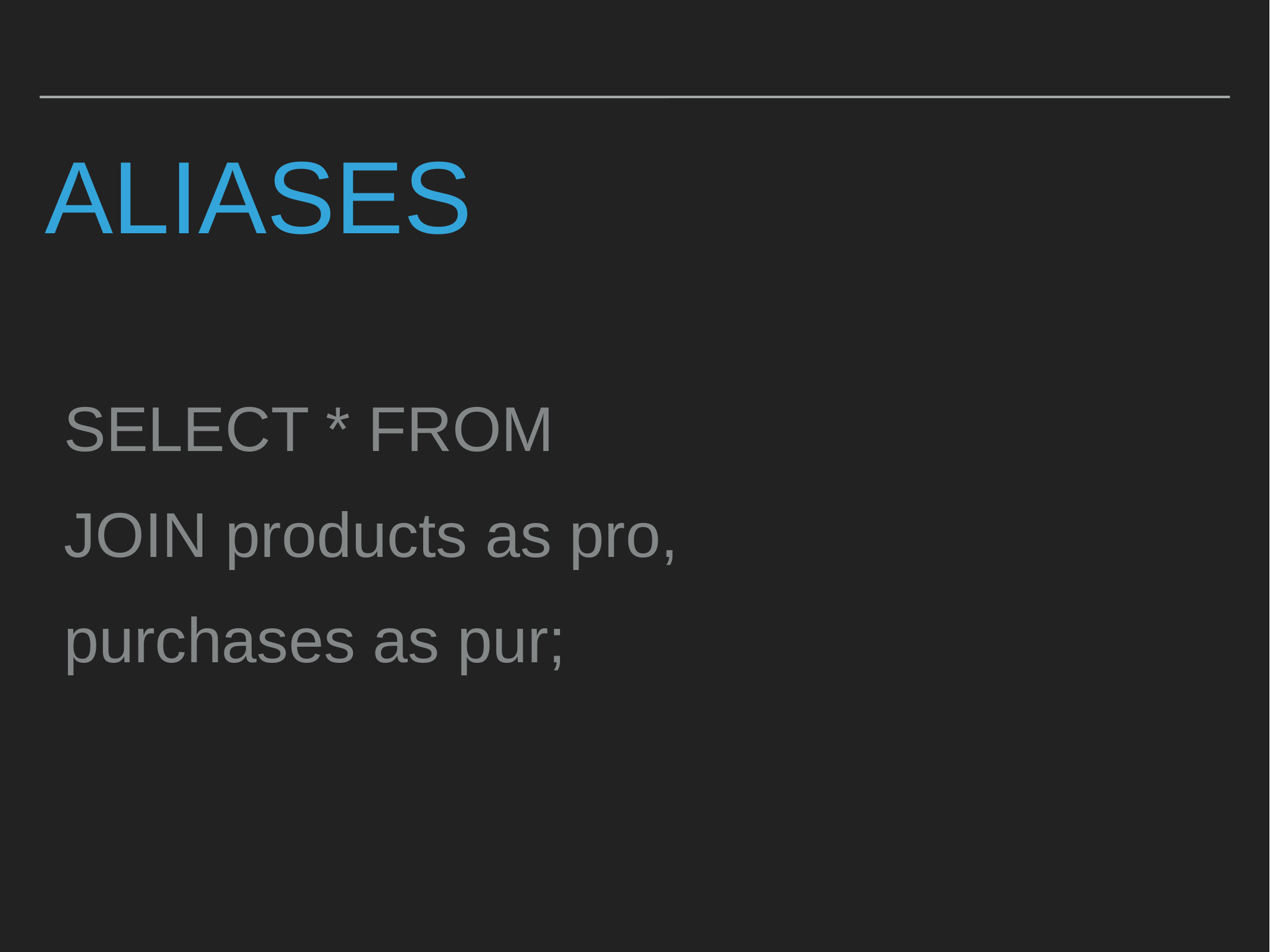

# Aliases
SELECT * FROM
JOIN products as pro,
purchases as pur;